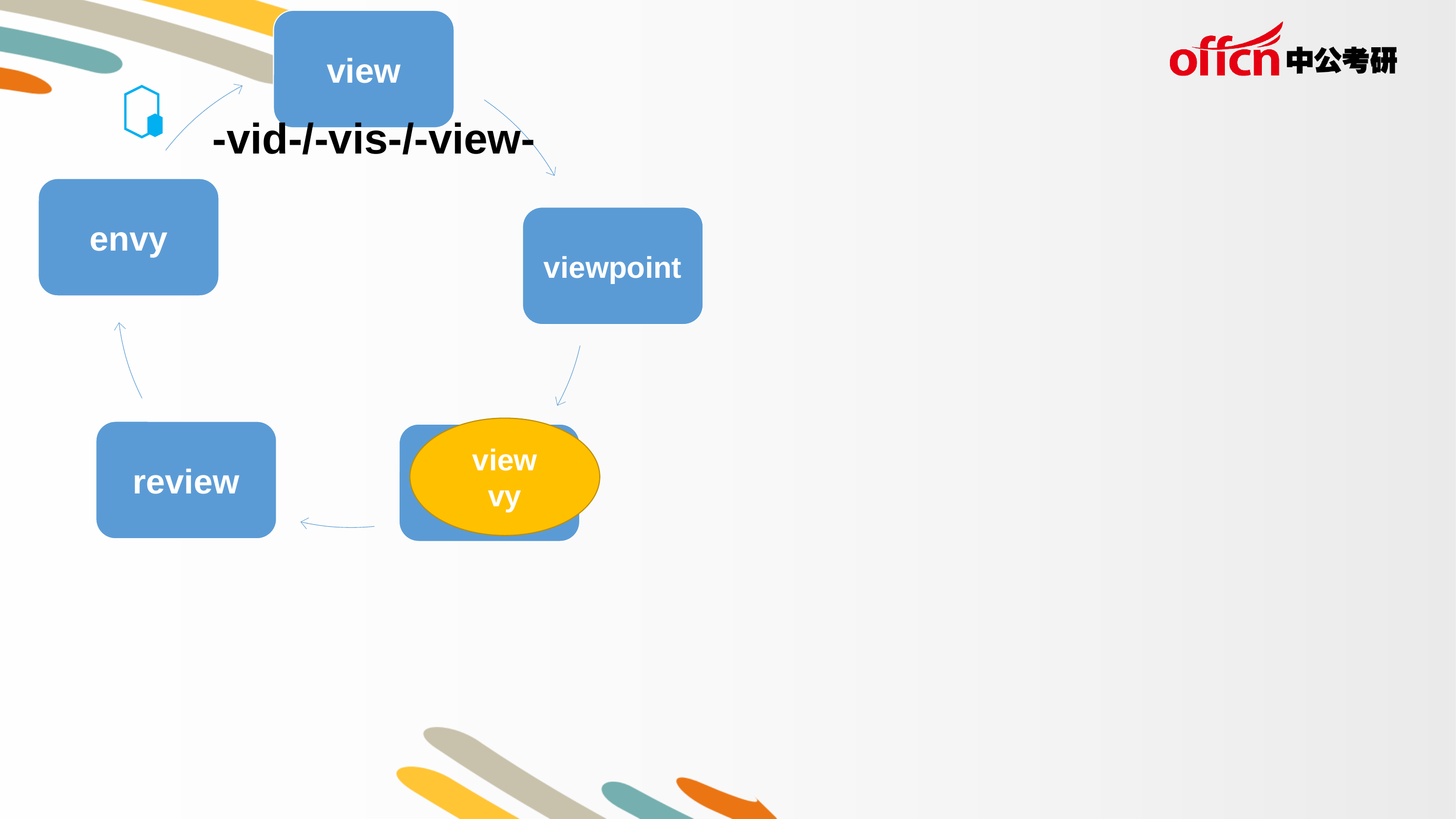

-vid-/-vis-/-view-
view
viewpoint
interview
review
envy
view
vy